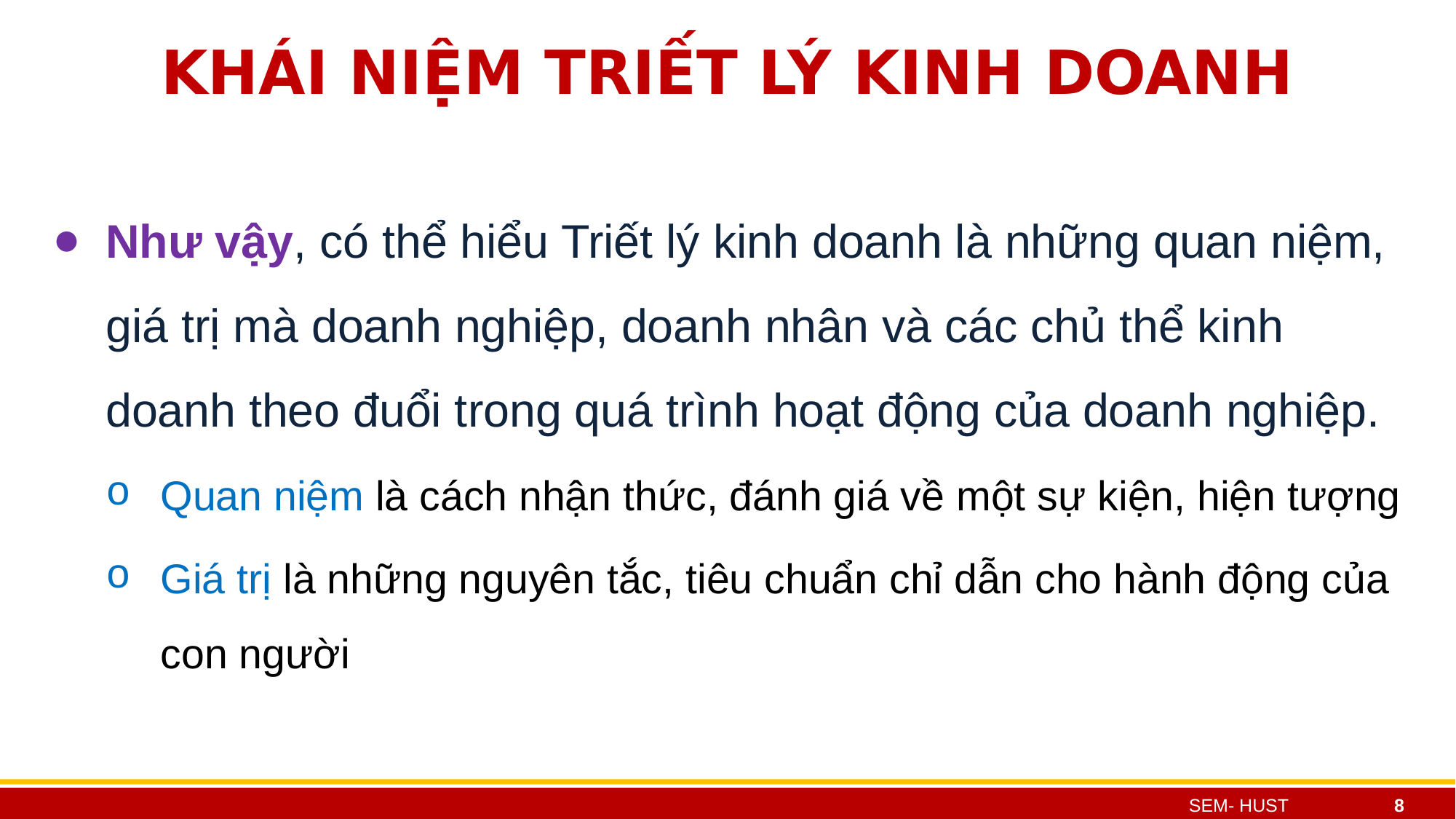

# KHÁI NIỆM TRIẾT LÝ KINH DOANH
Như vậy, có thể hiểu Triết lý kinh doanh là những quan niệm, giá trị mà doanh nghiệp, doanh nhân và các chủ thể kinh doanh theo đuổi trong quá trình hoạt động của doanh nghiệp.
Quan niệm là cách nhận thức, đánh giá về một sự kiện, hiện tượng
Giá trị là những nguyên tắc, tiêu chuẩn chỉ dẫn cho hành động của con người

SEM- HUST
8